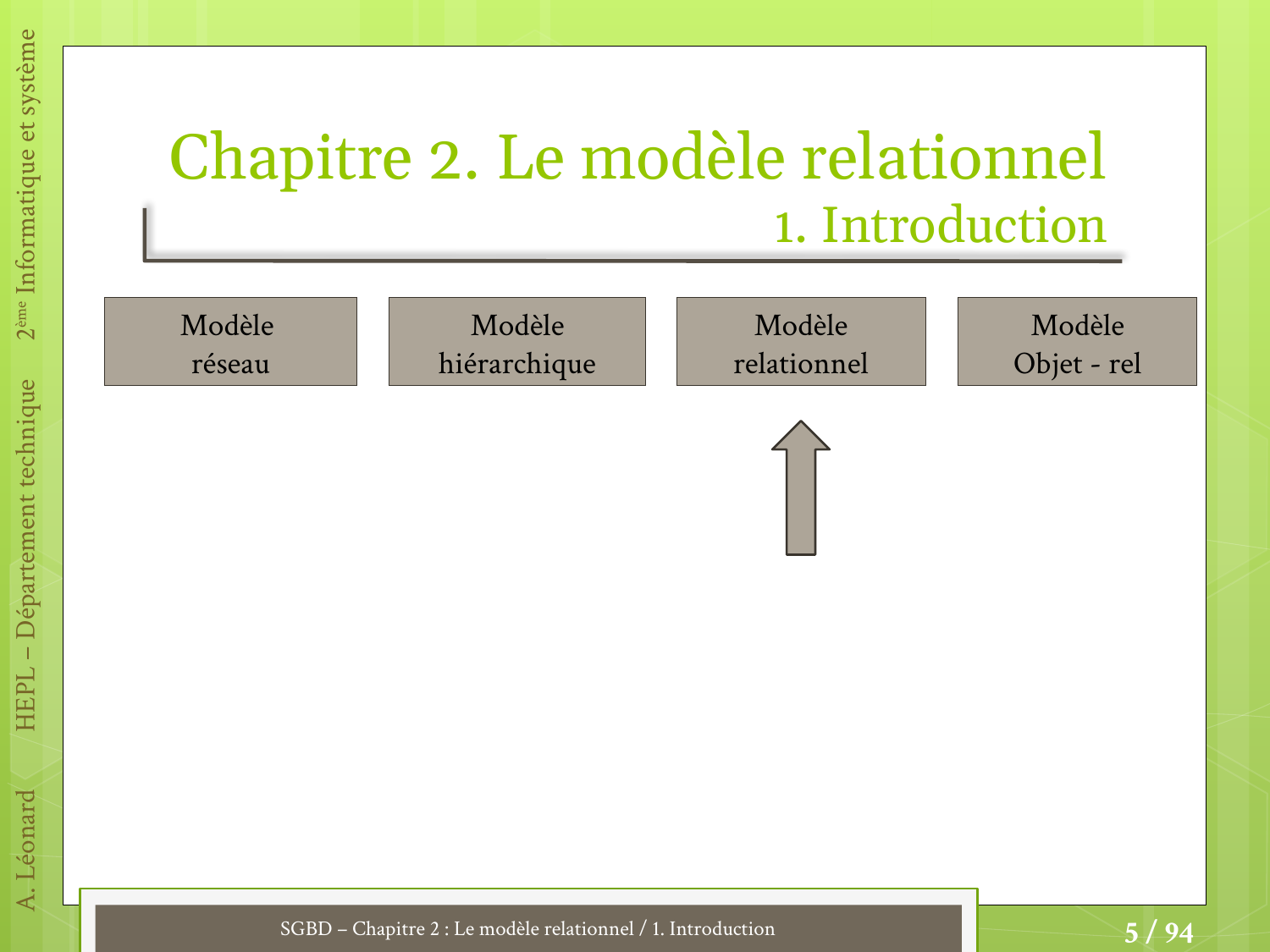

# Chapitre 2. Le modèle relationnel 1. Introduction
Modèle
réseau
Modèle hiérarchique
Modèle relationnel
Modèle
Objet - rel

SGBD – Chapitre 2 : Le modèle relationnel / 1. Introduction